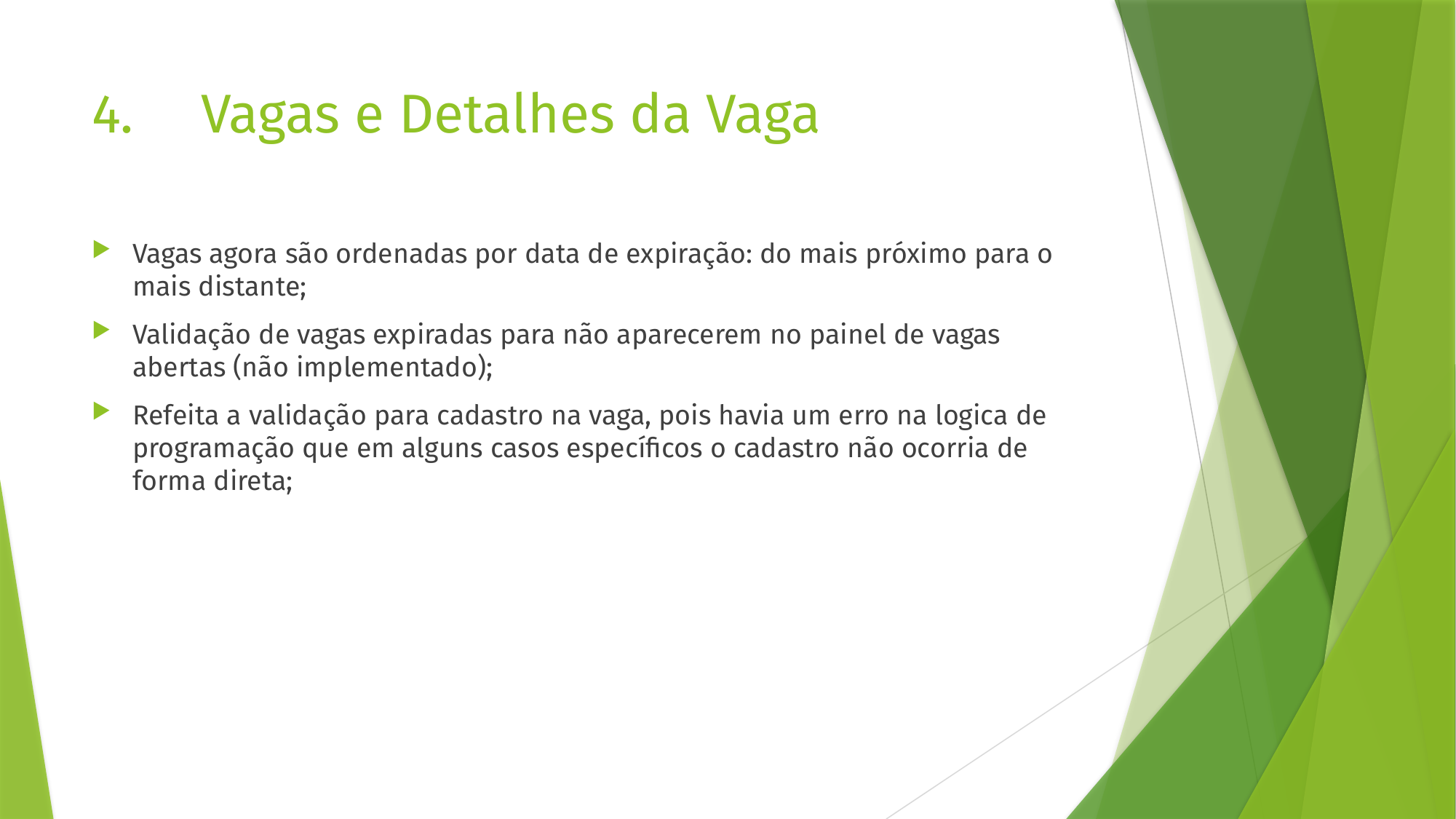

# 4.	Vagas e Detalhes da Vaga
Vagas agora são ordenadas por data de expiração: do mais próximo para o mais distante;
Validação de vagas expiradas para não aparecerem no painel de vagas abertas (não implementado);
Refeita a validação para cadastro na vaga, pois havia um erro na logica de programação que em alguns casos específicos o cadastro não ocorria de forma direta;